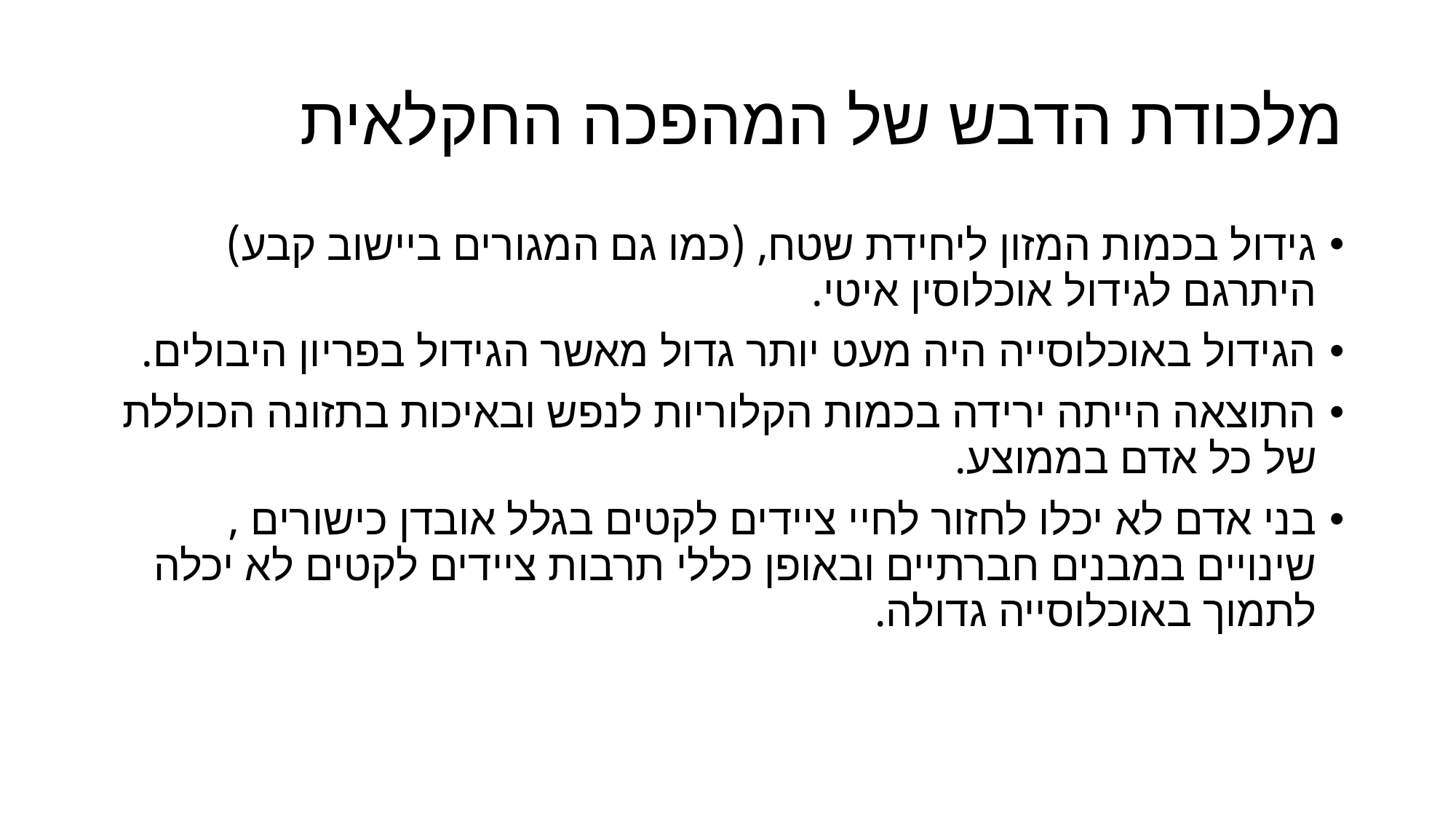

# מלכודת הדבש של המהפכה החקלאית
גידול בכמות המזון ליחידת שטח, (כמו גם המגורים ביישוב קבע) היתרגם לגידול אוכלוסין איטי.
הגידול באוכלוסייה היה מעט יותר גדול מאשר הגידול בפריון היבולים.
התוצאה הייתה ירידה בכמות הקלוריות לנפש ובאיכות בתזונה הכוללת של כל אדם בממוצע.
בני אדם לא יכלו לחזור לחיי ציידים לקטים בגלל אובדן כישורים ,שינויים במבנים חברתיים ובאופן כללי תרבות ציידים לקטים לא יכלה לתמוך באוכלוסייה גדולה.